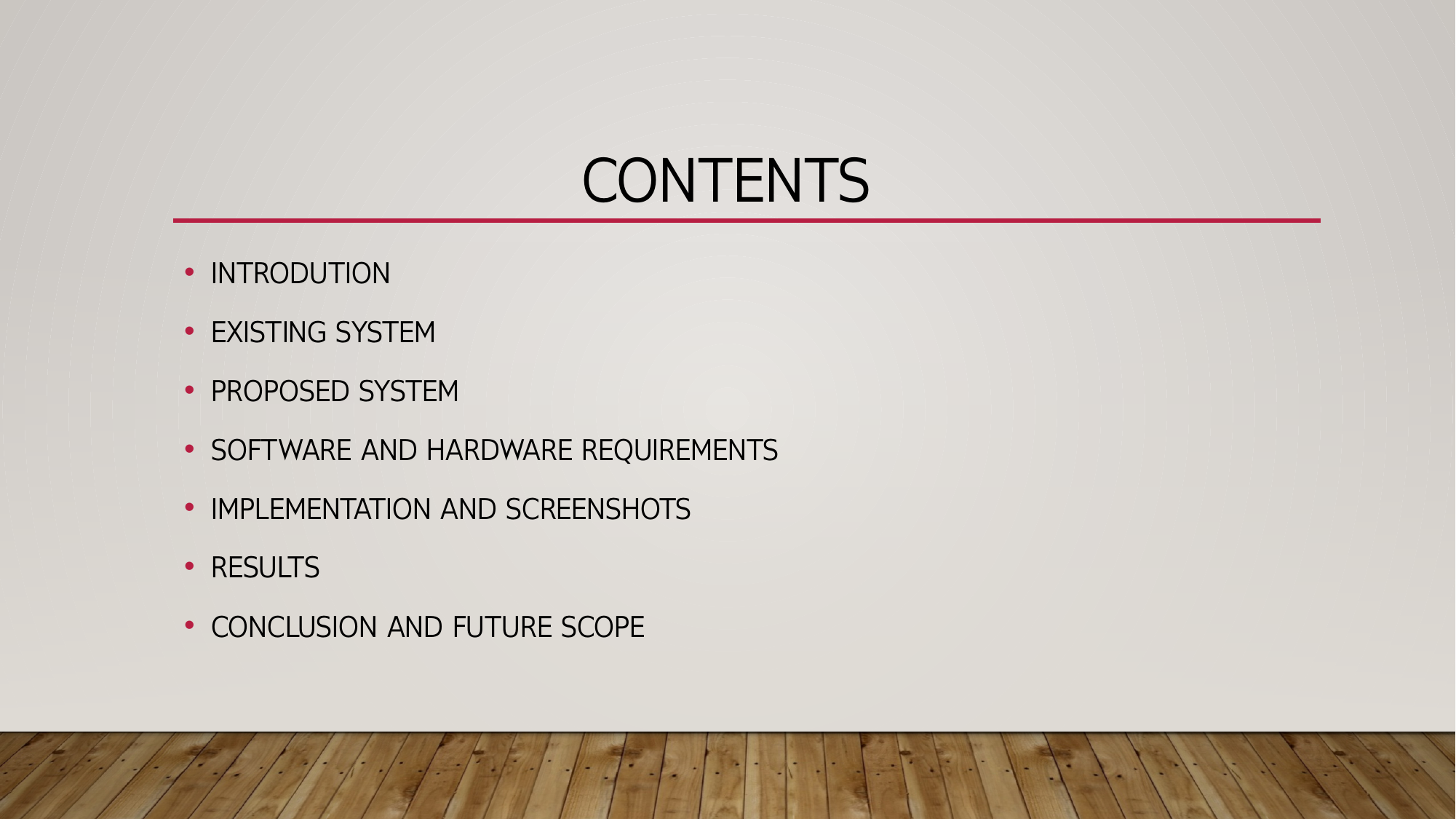

# contents
INTRODUTION
EXISTING SYSTEM
PROPOSED SYSTEM
SOFTWARE AND HARDWARE REQUIREMENTS
IMPLEMENTATION AND SCREENSHOTS
RESULTS
CONCLUSION AND FUTURE SCOPE